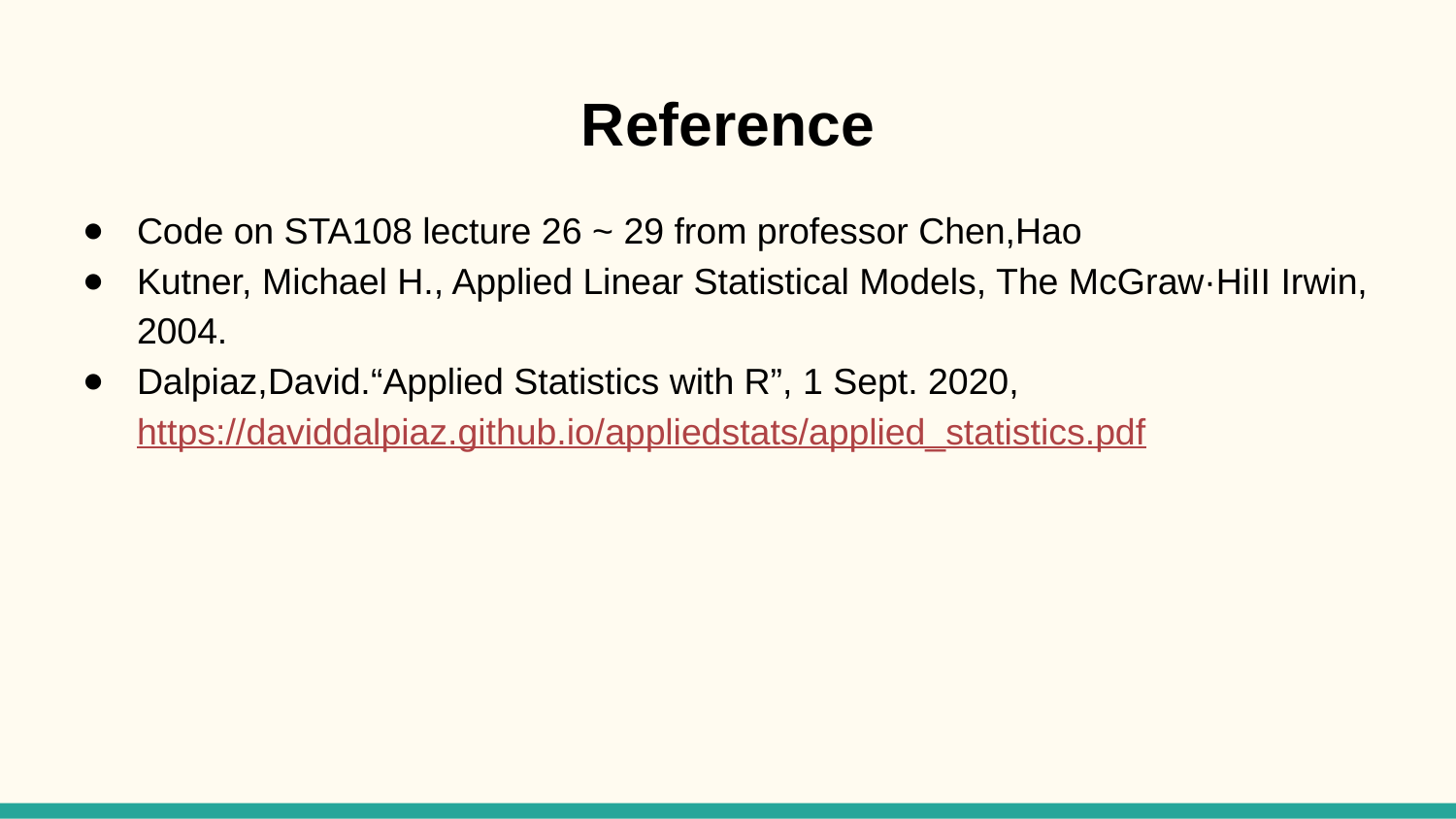

# Reference
Code on STA108 lecture 26 ~ 29 from professor Chen,Hao
Kutner, Michael H., Applied Linear Statistical Models, The McGraw·HiII Irwin, 2004.
Dalpiaz,David.“Applied Statistics with R”, 1 Sept. 2020, https://daviddalpiaz.github.io/appliedstats/applied_statistics.pdf